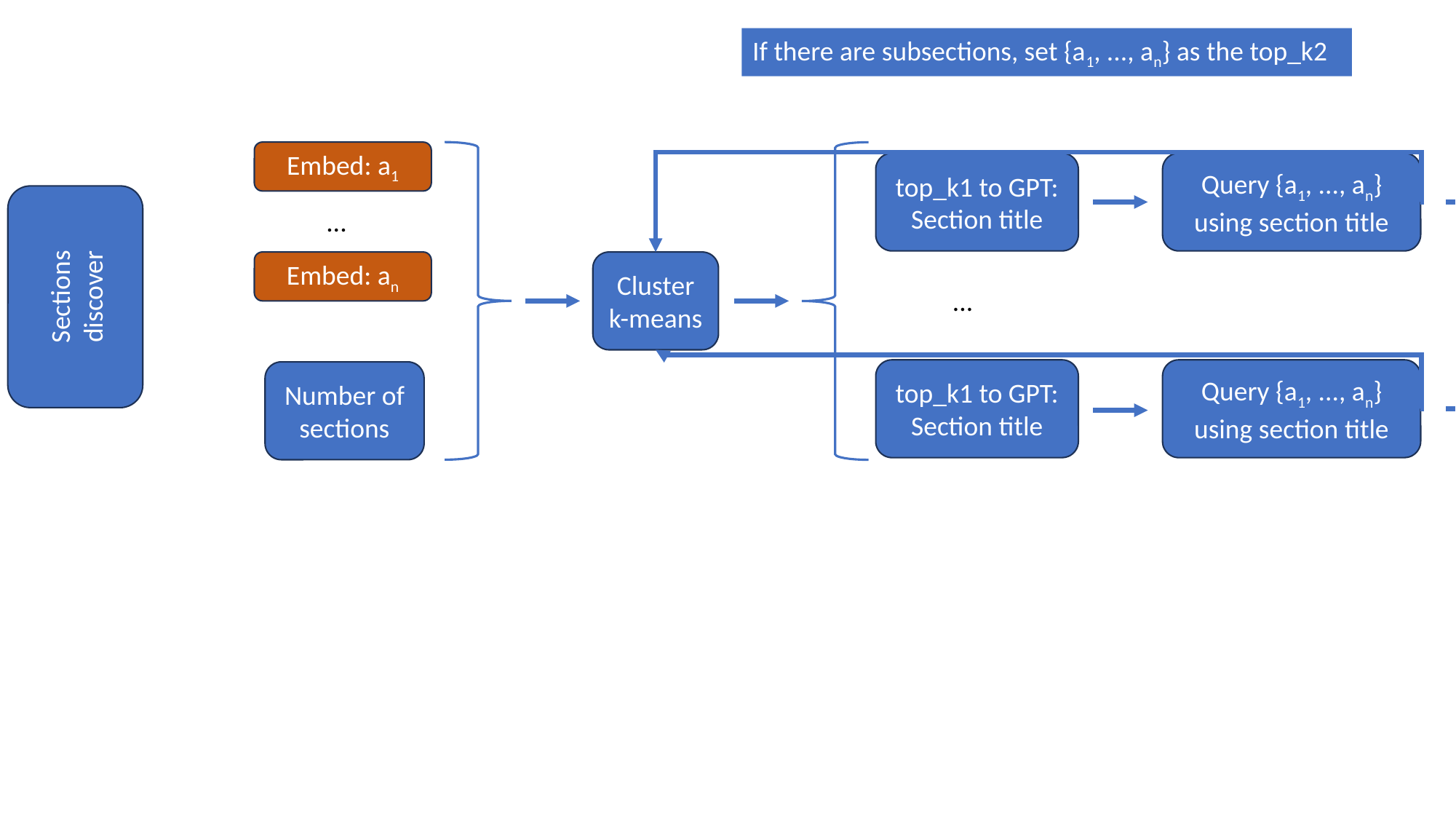

If there are subsections, set {a1, ..., an} as the top_k2
Embed: a1

If final section:
top_k3 to write
Query {a1, ..., an} using section title
top_k1 to GPT:
Section title
...
Sections
discover
Cluster
k-means
Embed: an
...
If final section:
top_k3 to write
Query {a1, ..., an} using section title
top_k1 to GPT:
Section title
Number of sections